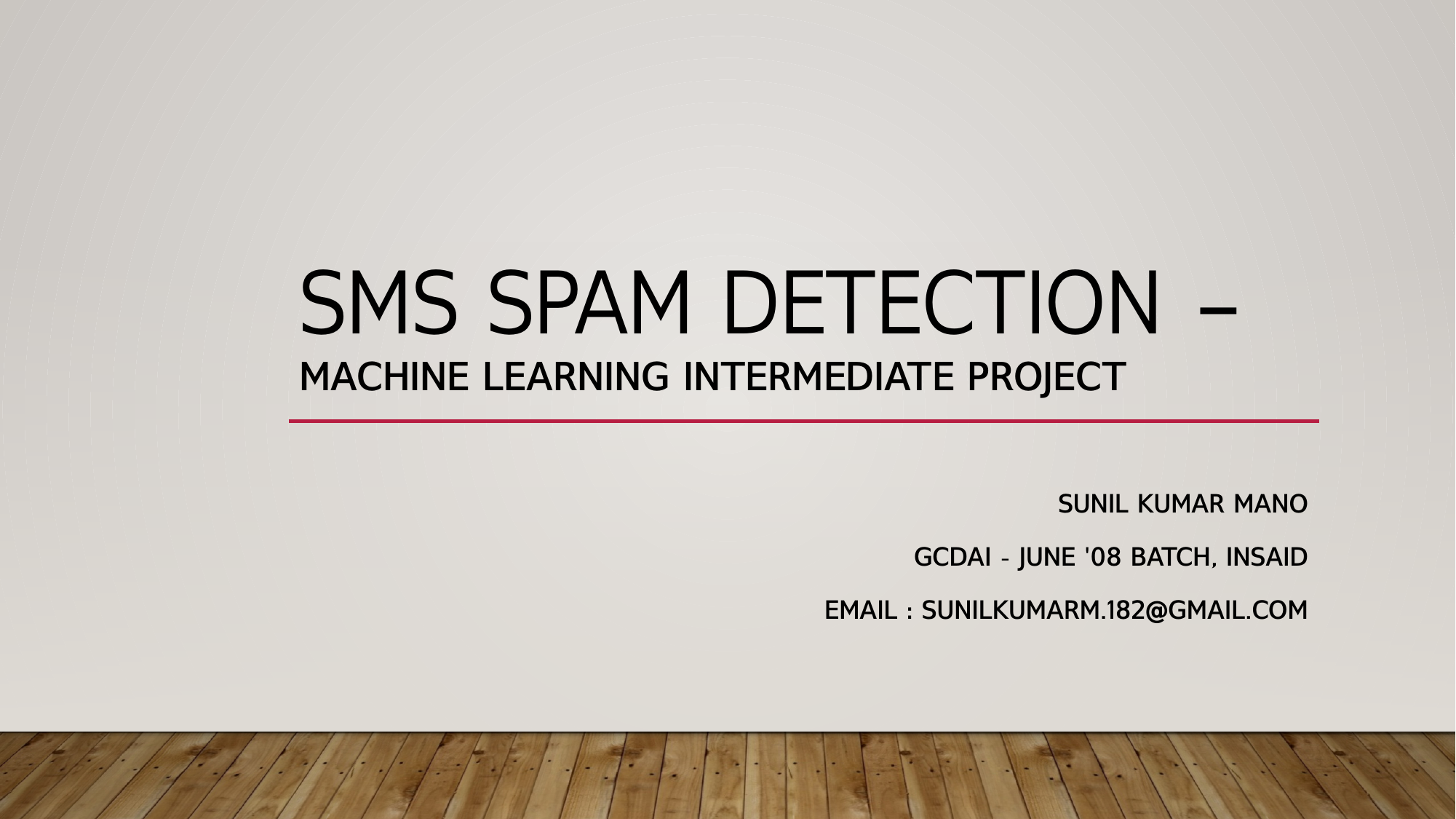

# Sms spam detection – Machine learning intermediate project

Sunil Kumar Mano
GCDAI - June '08 batch, INSAID
Email : sunilkumarm.182@gmail.com